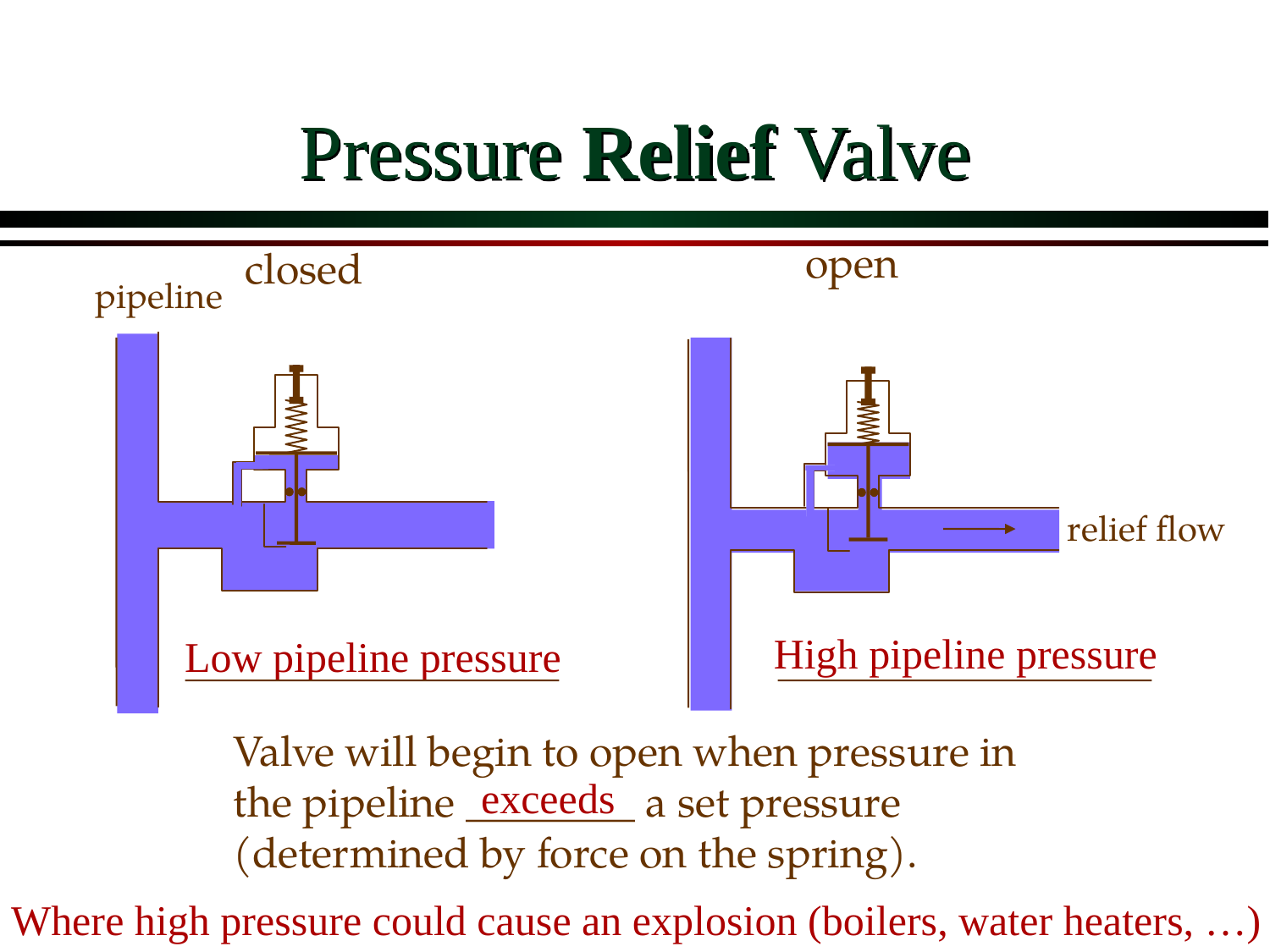

# Pressure Relief Valve
open
closed
pipeline

relief flow

High pipeline pressure
Low pipeline pressure

Valve will begin to open when pressure in the pipeline ________ a set pressure (determined by force on the spring).
exceeds
Where high pressure could cause an explosion (boilers, water heaters, …)